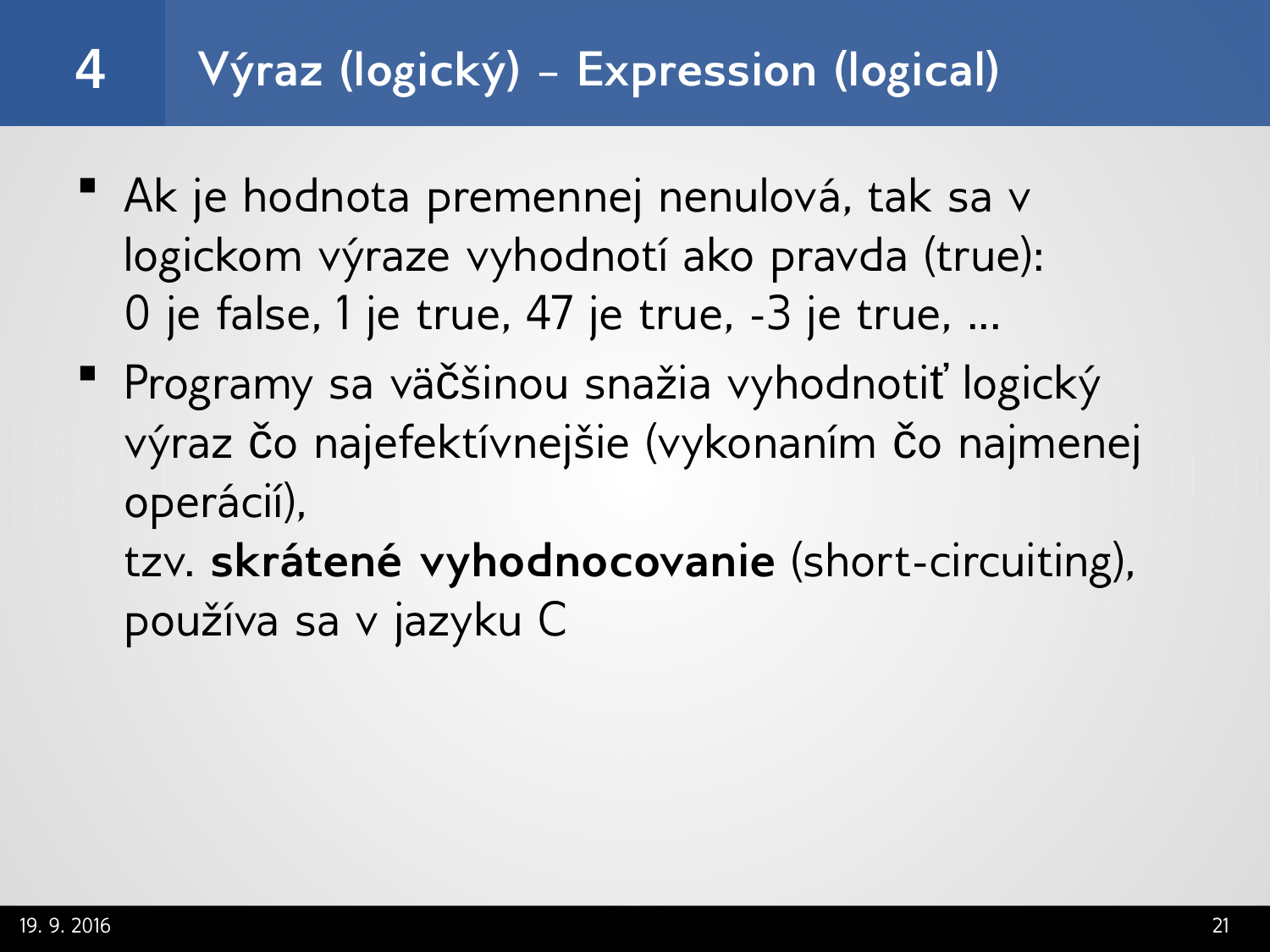

4
Výraz (logický) – Expression (logical)
Ak je hodnota premennej nenulová, tak sa v logickom výraze vyhodnotí ako pravda (true):
0 je false, 1 je true, 47 je true, -3 je true, ...
Programy sa väčšinou snažia vyhodnotiť logický výraz čo najefektívnejšie (vykonaním čo najmenej operácií),
tzv. skrátené vyhodnocovanie (short-circuiting), používa sa v jazyku C